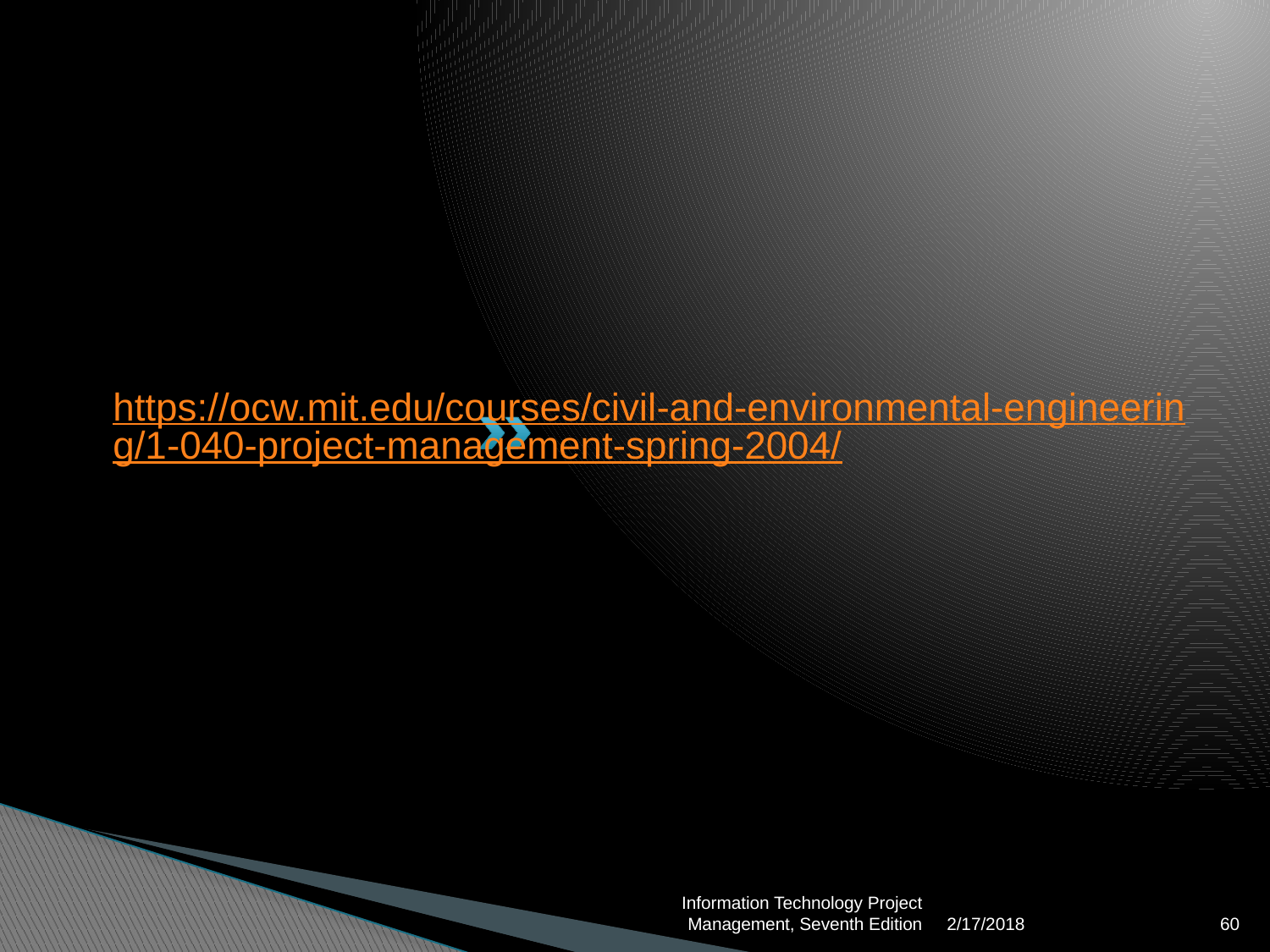

#
https://ocw.mit.edu/courses/civil-and-environmental-engineering/1-040-project-management-spring-2004/

Information Technology Project Management, Seventh Edition
2/17/2018
60